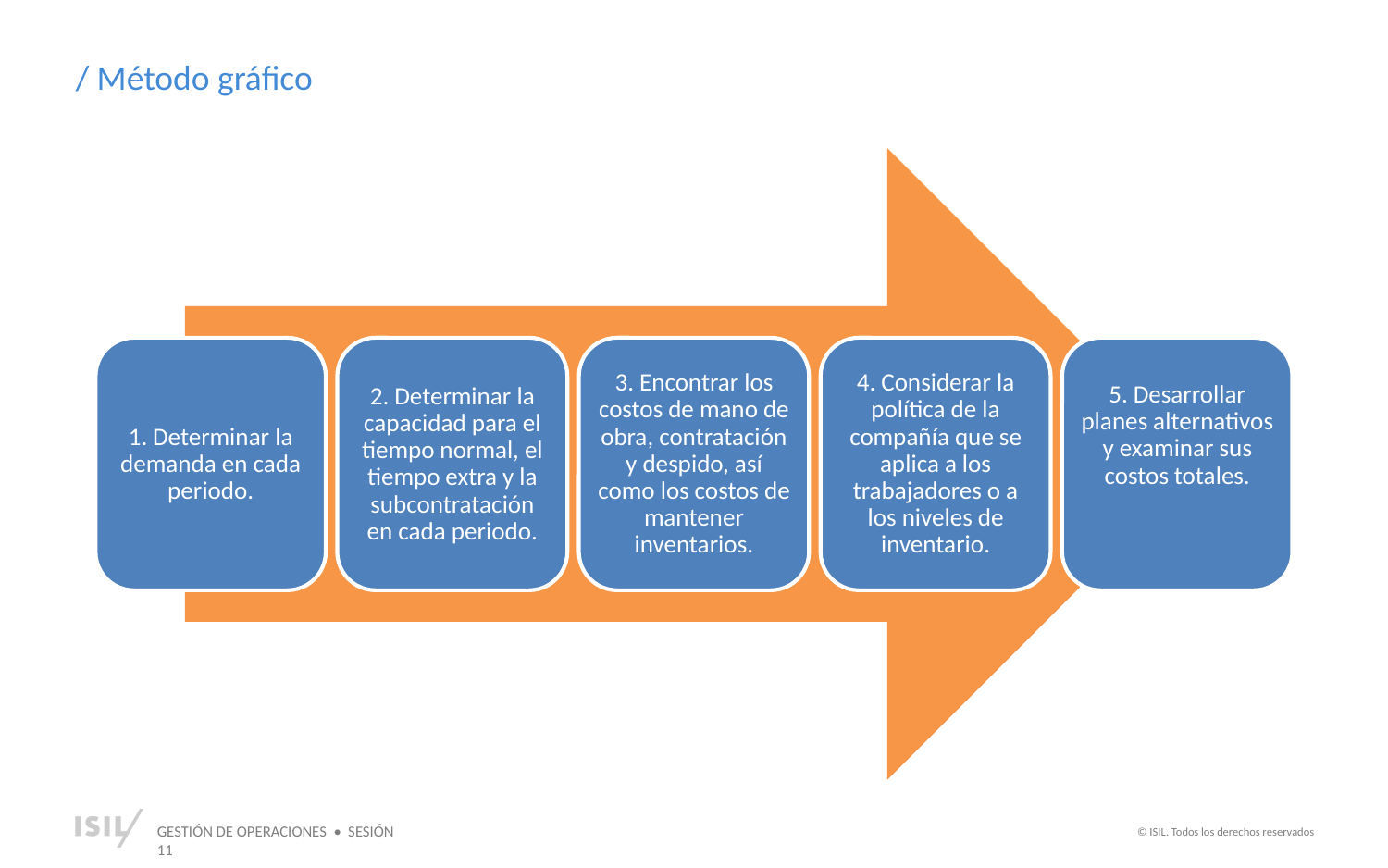

/ Método gráfico

1. Determinar la demanda en cada periodo.
2. Determinar la capacidad para el tiempo normal, el tiempo extra y la subcontratación en cada periodo.
3. Encontrar los costos de mano de obra, contratación y despido, así como los costos de mantener inventarios.
4. Considerar la política de la compañía que se aplica a los trabajadores o a los niveles de inventario.
5. Desarrollar planes alternativos y examinar sus costos totales.